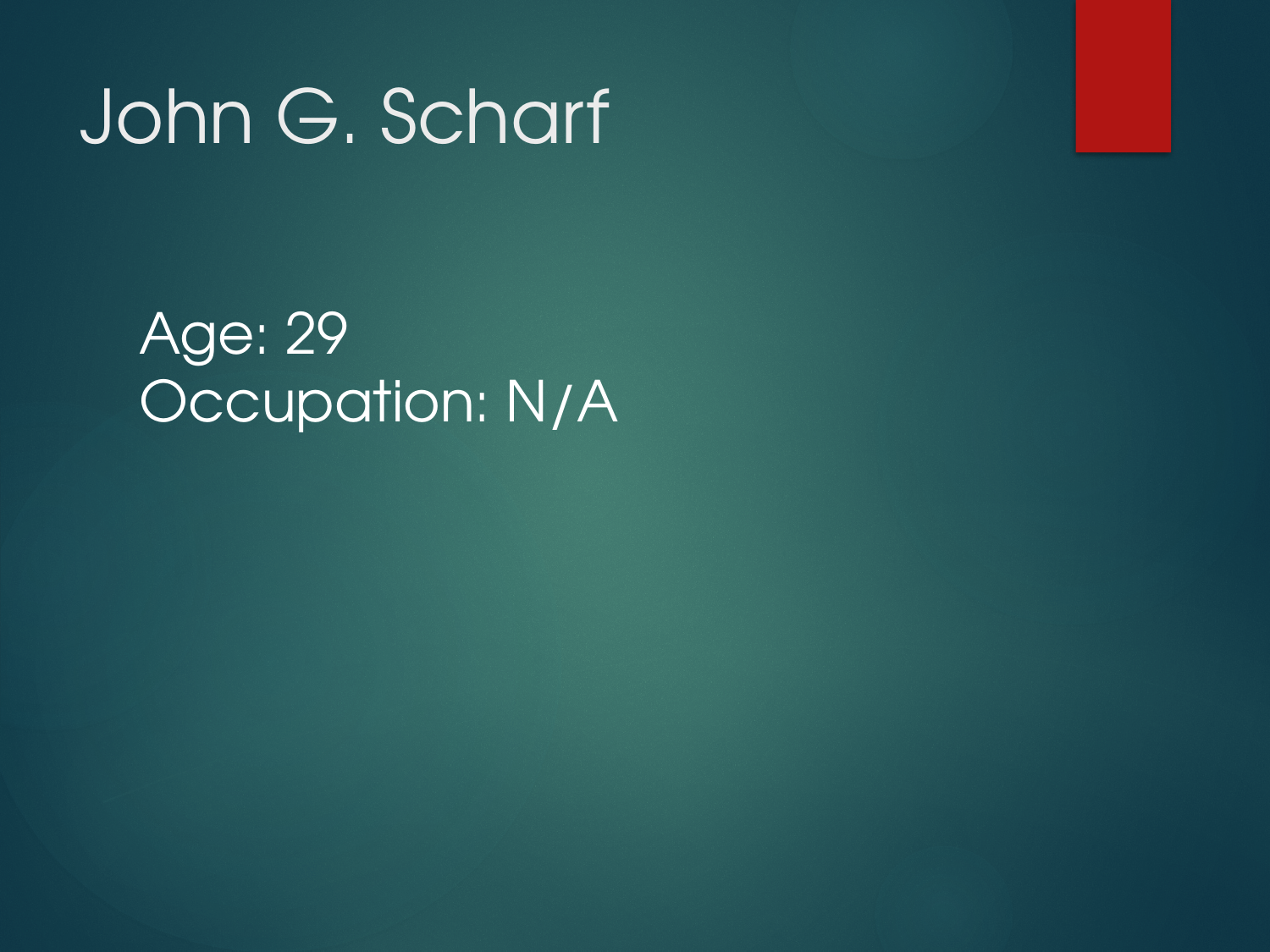

# John G. Scharf

Age: 29
Occupation: N/A